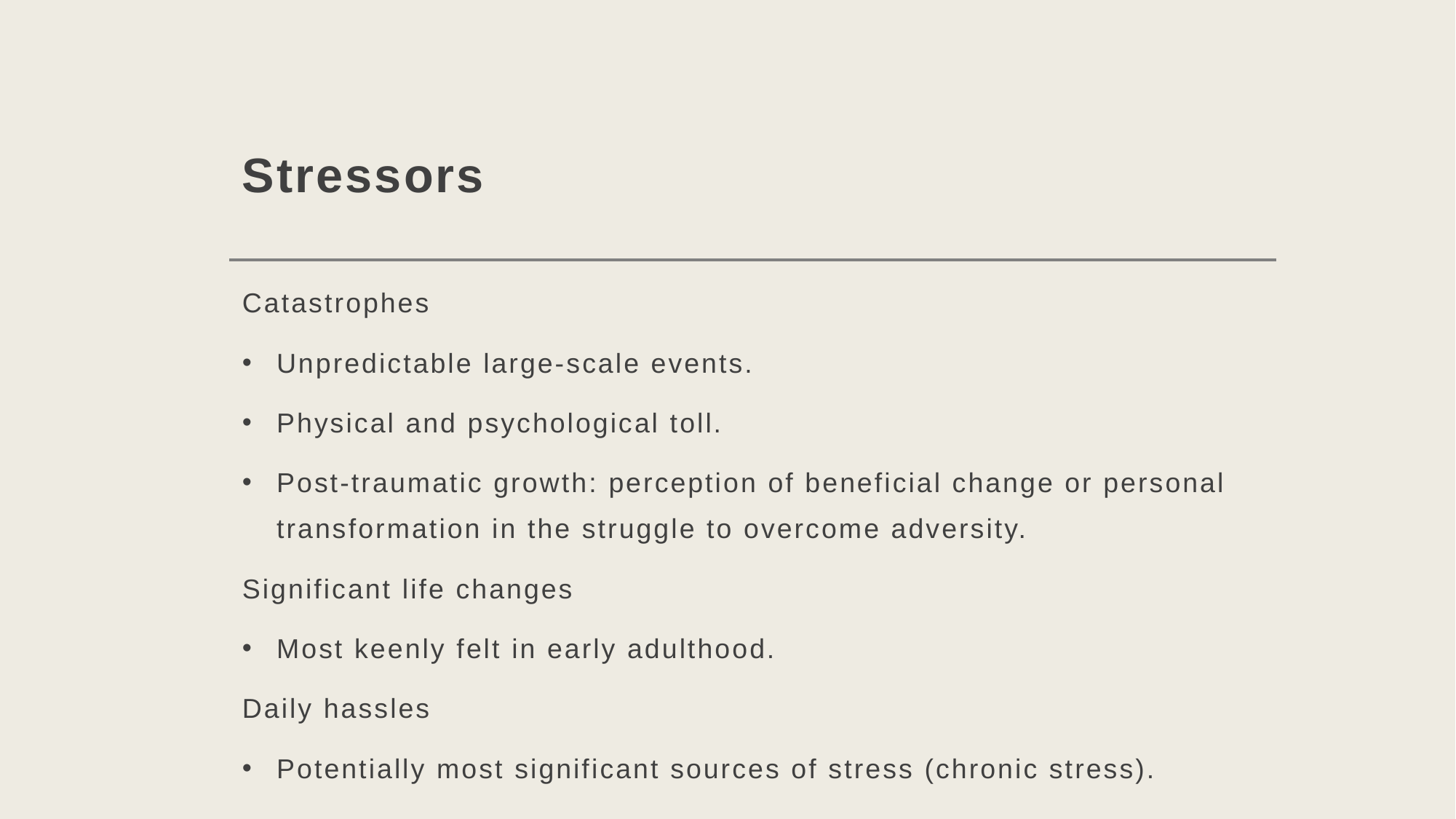

# Stressors
Catastrophes
Unpredictable large-scale events.
Physical and psychological toll.
Post-traumatic growth: perception of beneficial change or personal transformation in the struggle to overcome adversity.
Significant life changes
Most keenly felt in early adulthood.
Daily hassles
Potentially most significant sources of stress (chronic stress).